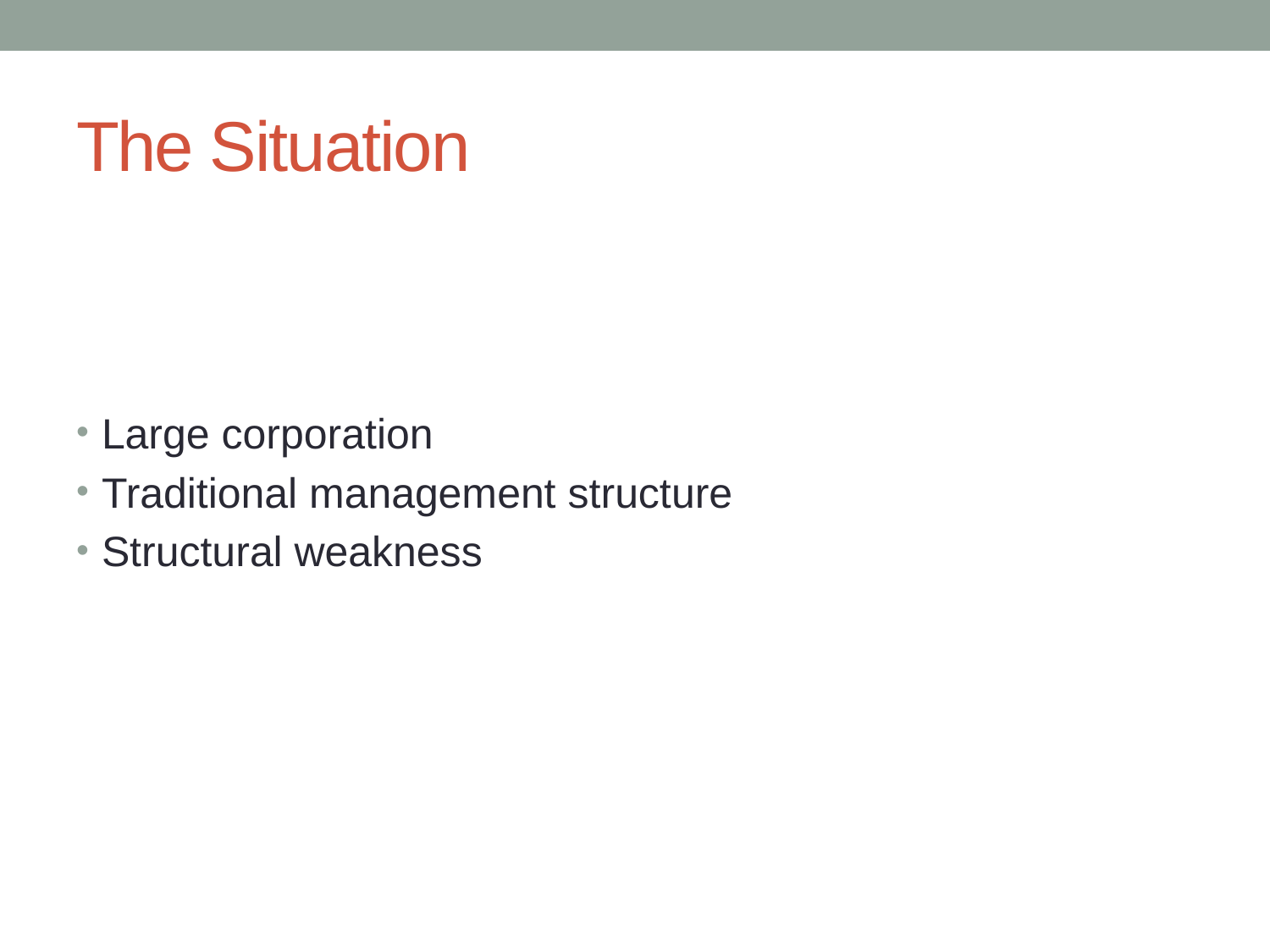

# The Situation

Large corporation
Traditional management structure
Structural weakness